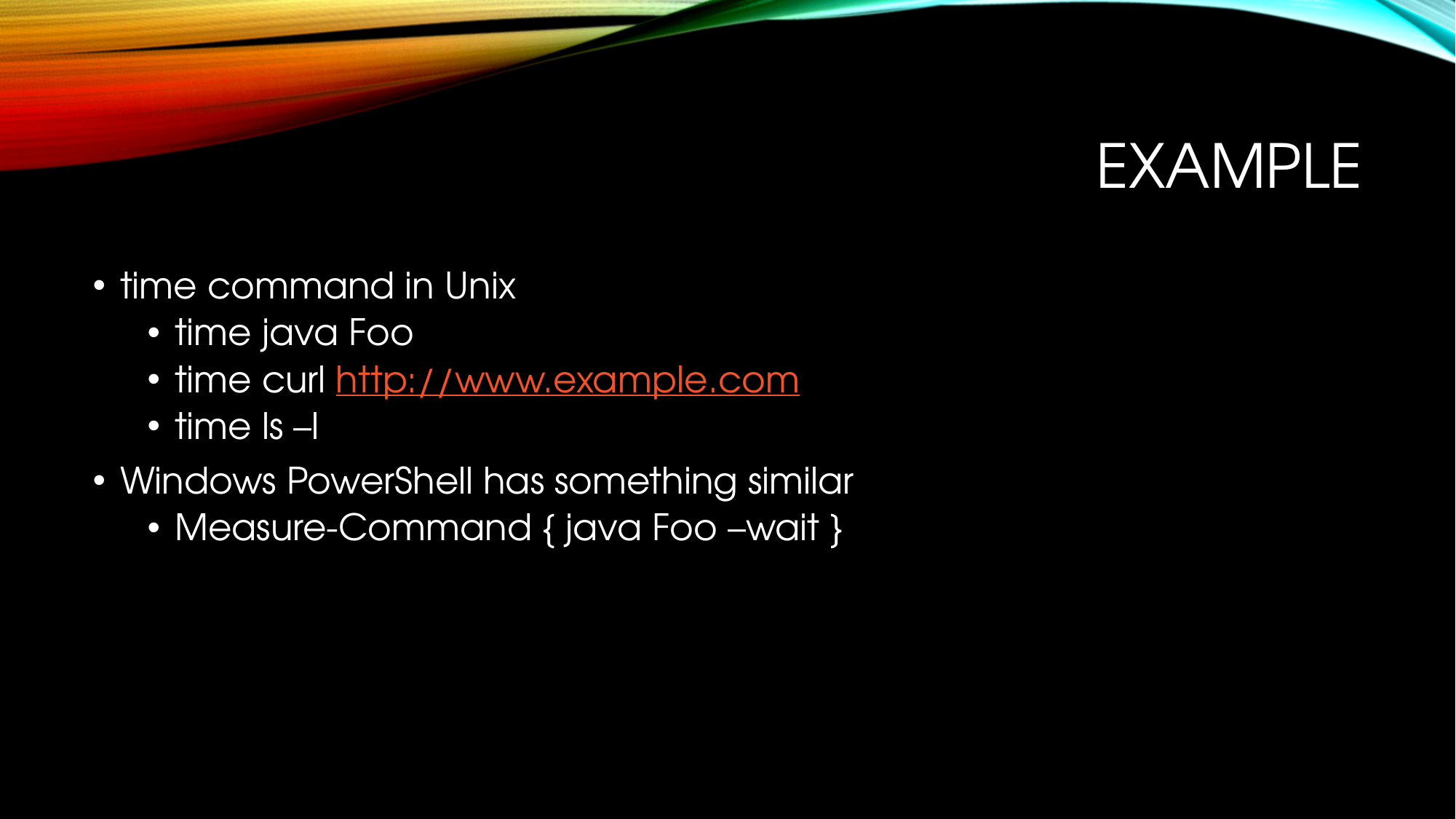

# example
time command in Unix
time java Foo
time curl http://www.example.com
time ls –l
Windows PowerShell has something similar
Measure-Command { java Foo –wait }